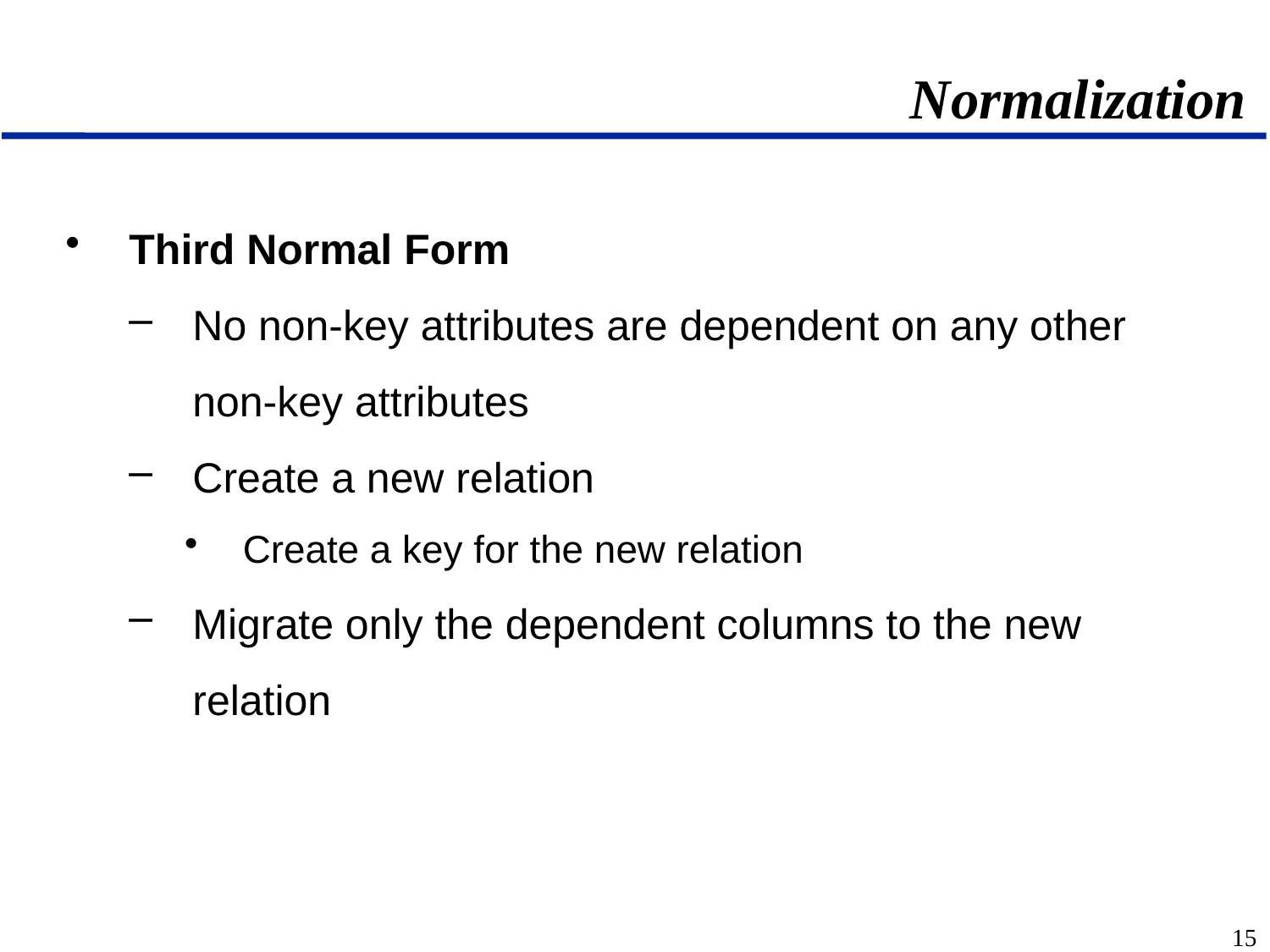

# Normalization
Third Normal Form
No non-key attributes are dependent on any other non-key attributes
Create a new relation
Create a key for the new relation
Migrate only the dependent columns to the new relation

15